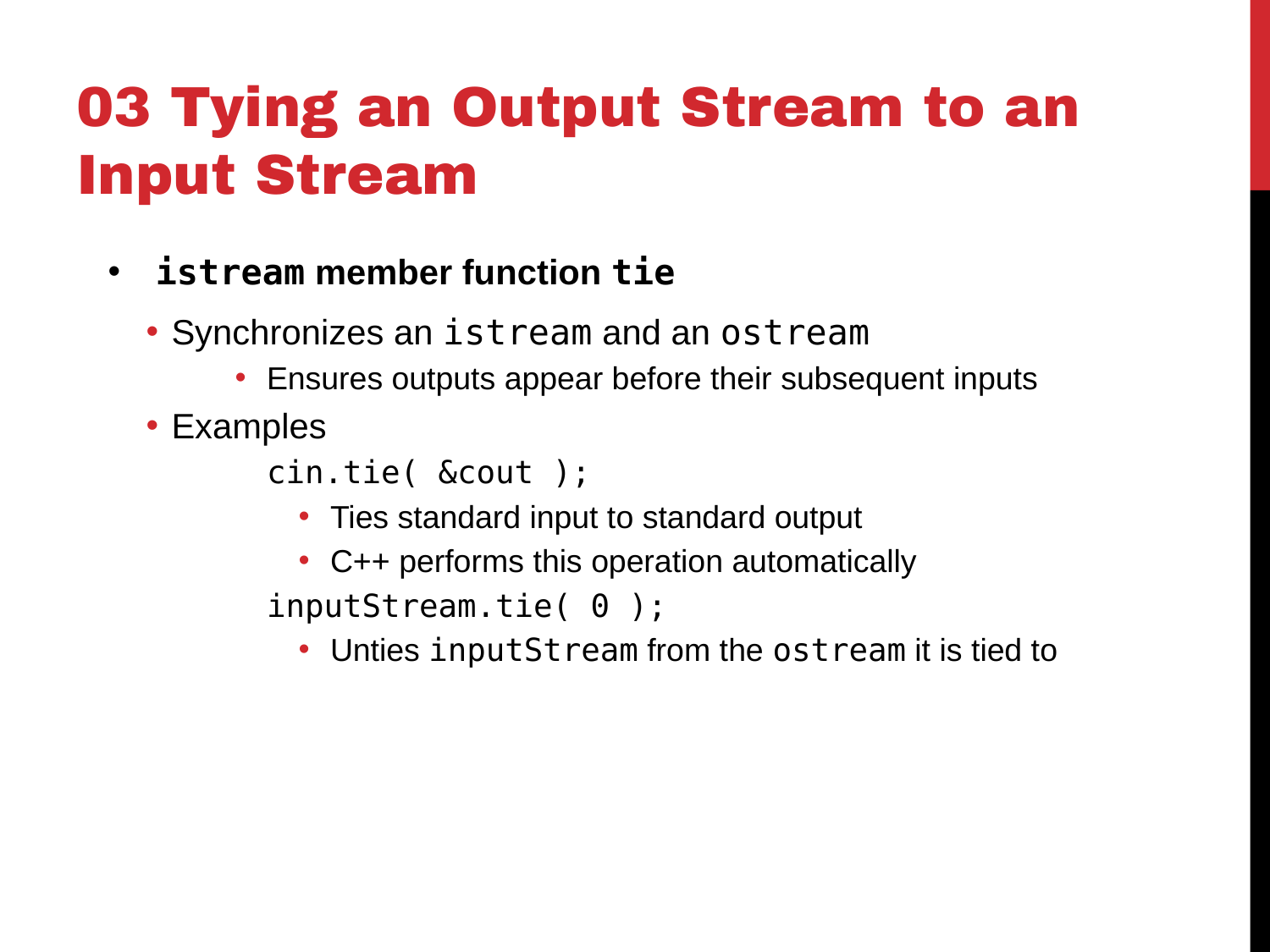

# 03 Tying an Output Stream to an Input Stream
istream member function tie
Synchronizes an istream and an ostream
Ensures outputs appear before their subsequent inputs
Examples
	cin.tie( &cout );
Ties standard input to standard output
C++ performs this operation automatically
	inputStream.tie( 0 );
Unties inputStream from the ostream it is tied to